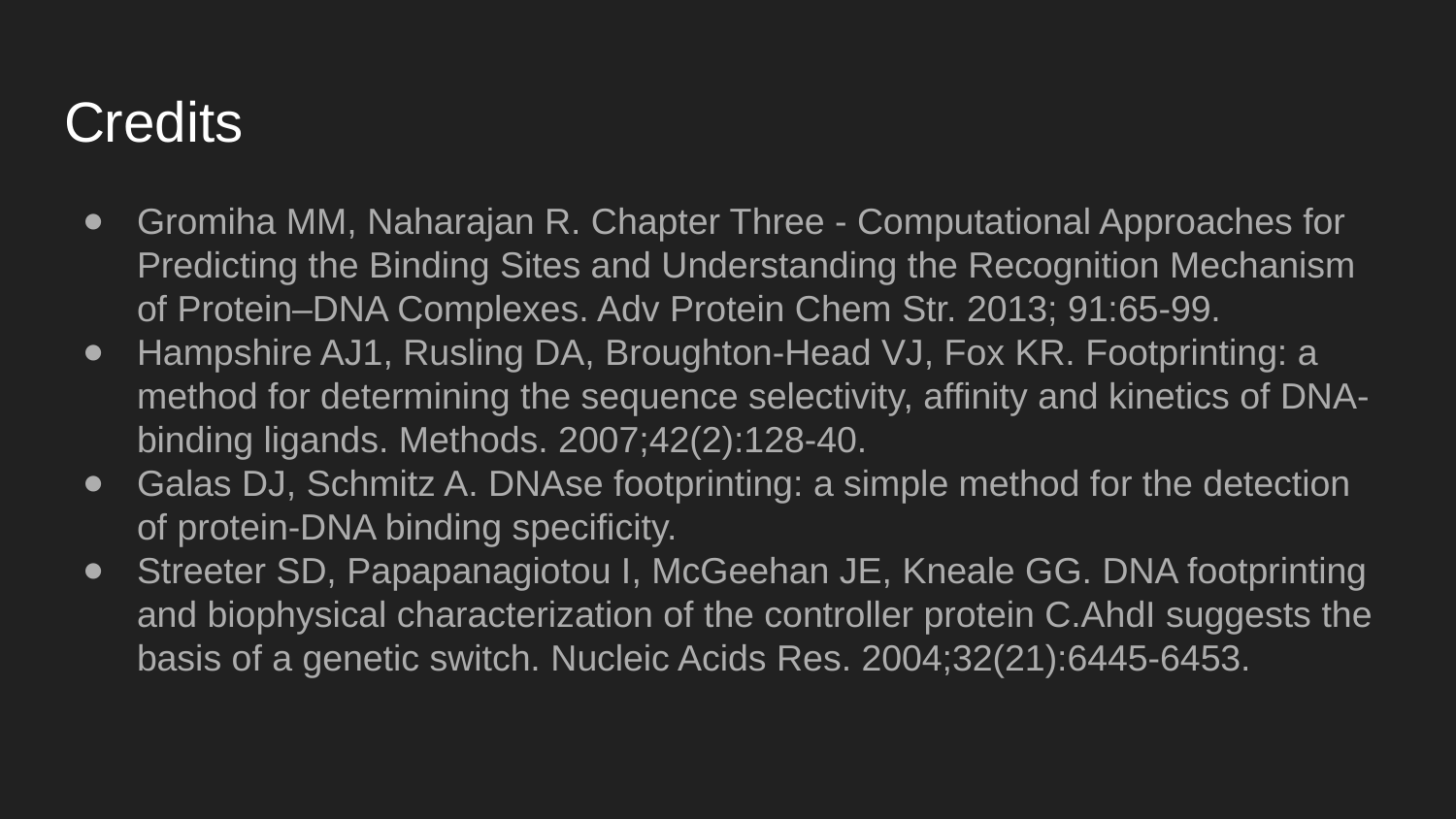

# Credits
Gromiha MM, Naharajan R. Chapter Three - Computational Approaches for Predicting the Binding Sites and Understanding the Recognition Mechanism of Protein–DNA Complexes. Adv Protein Chem Str. 2013; 91:65-99.
Hampshire AJ1, Rusling DA, Broughton-Head VJ, Fox KR. Footprinting: a method for determining the sequence selectivity, affinity and kinetics of DNA-binding ligands. Methods. 2007;42(2):128-40.
Galas DJ, Schmitz A. DNAse footprinting: a simple method for the detection of protein-DNA binding specificity.
Streeter SD, Papapanagiotou I, McGeehan JE, Kneale GG. DNA footprinting and biophysical characterization of the controller protein C.AhdI suggests the basis of a genetic switch. Nucleic Acids Res. 2004;32(21):6445-6453.